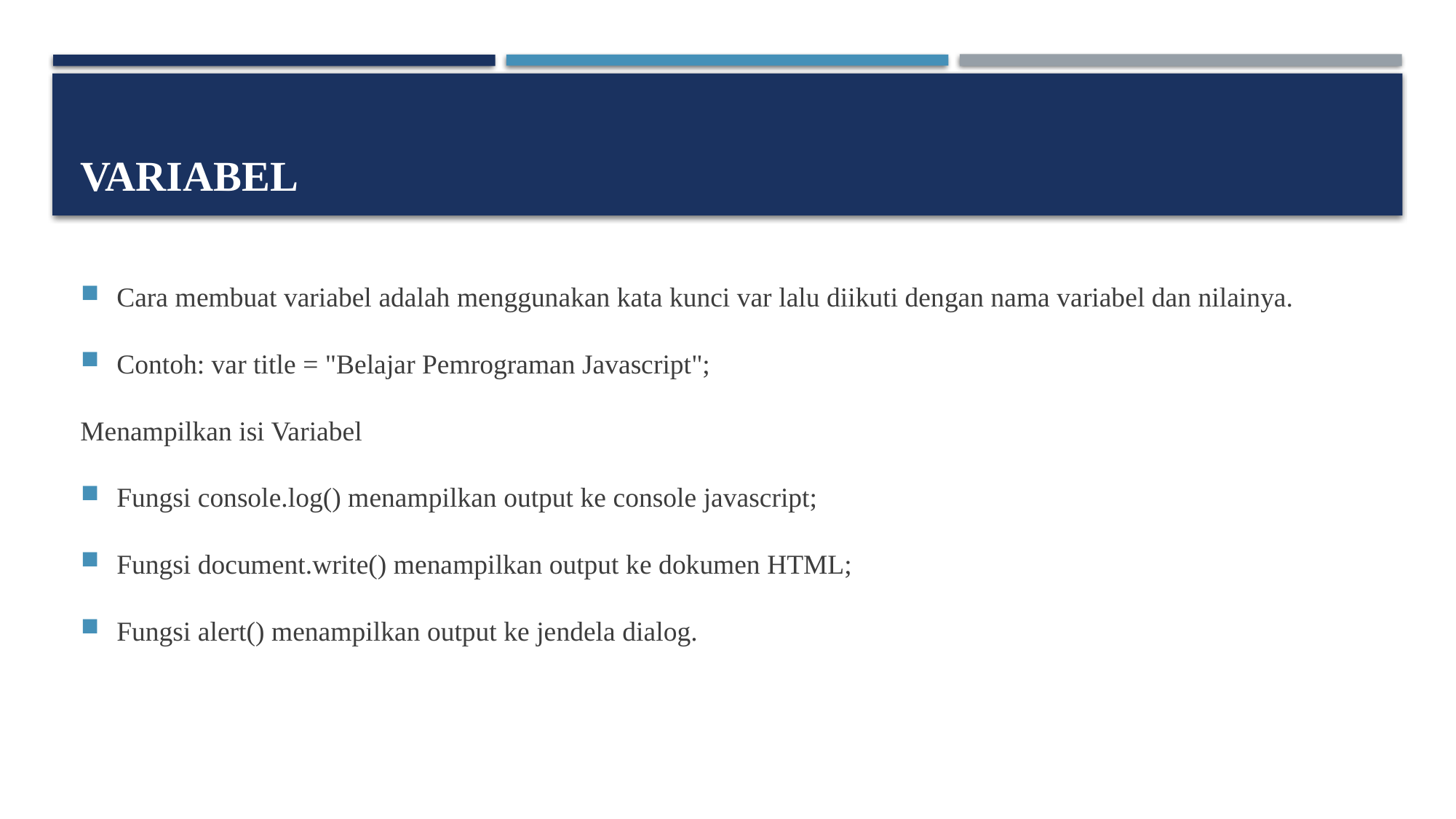

# Variabel
Cara membuat variabel adalah menggunakan kata kunci var lalu diikuti dengan nama variabel dan nilainya.
Contoh: var title = "Belajar Pemrograman Javascript";
Menampilkan isi Variabel
Fungsi console.log() menampilkan output ke console javascript;
Fungsi document.write() menampilkan output ke dokumen HTML;
Fungsi alert() menampilkan output ke jendela dialog.